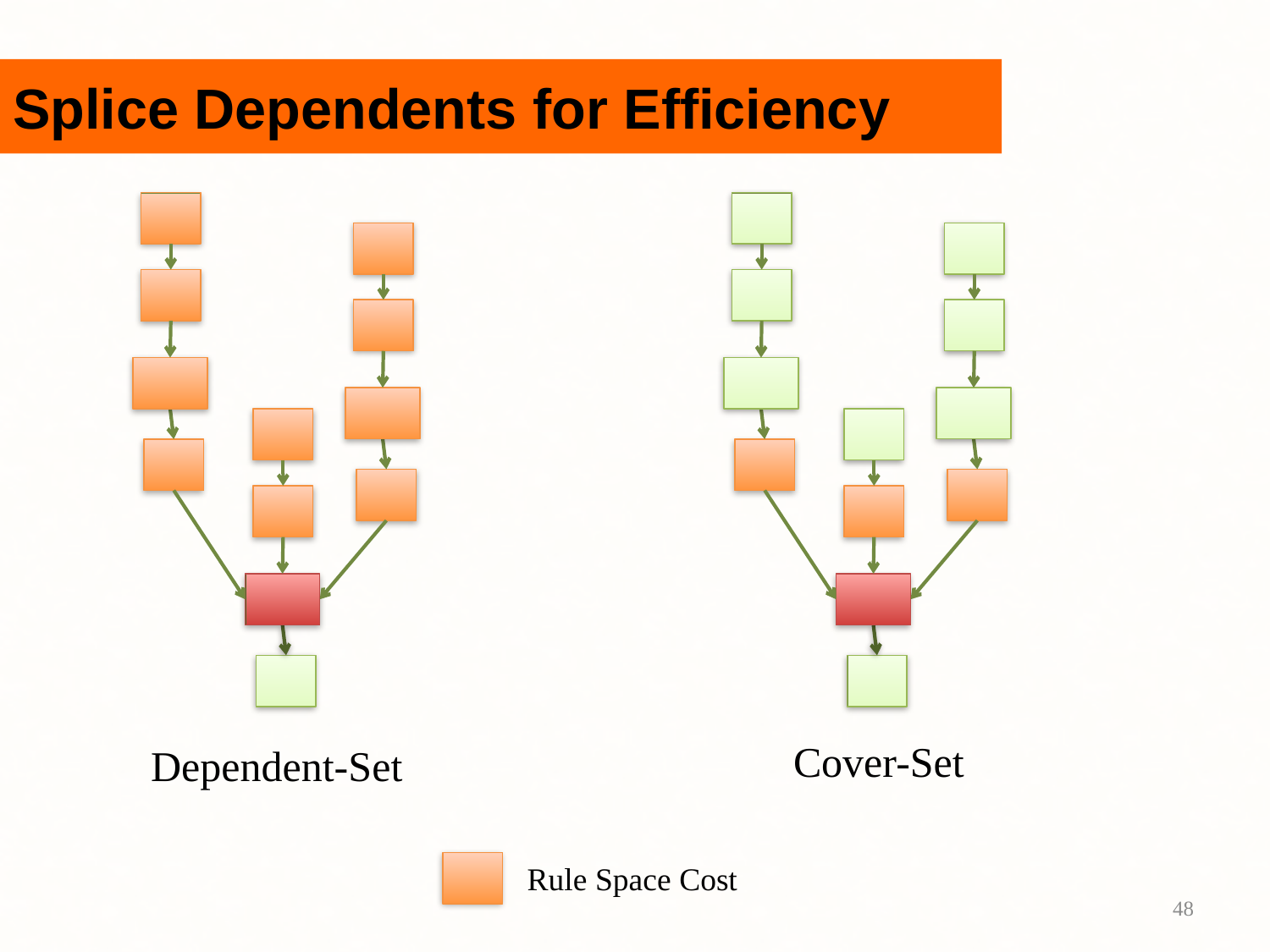

# Splice Dependents for Efficiency

Cover-Set
Dependent-Set

Rule Space Cost
48